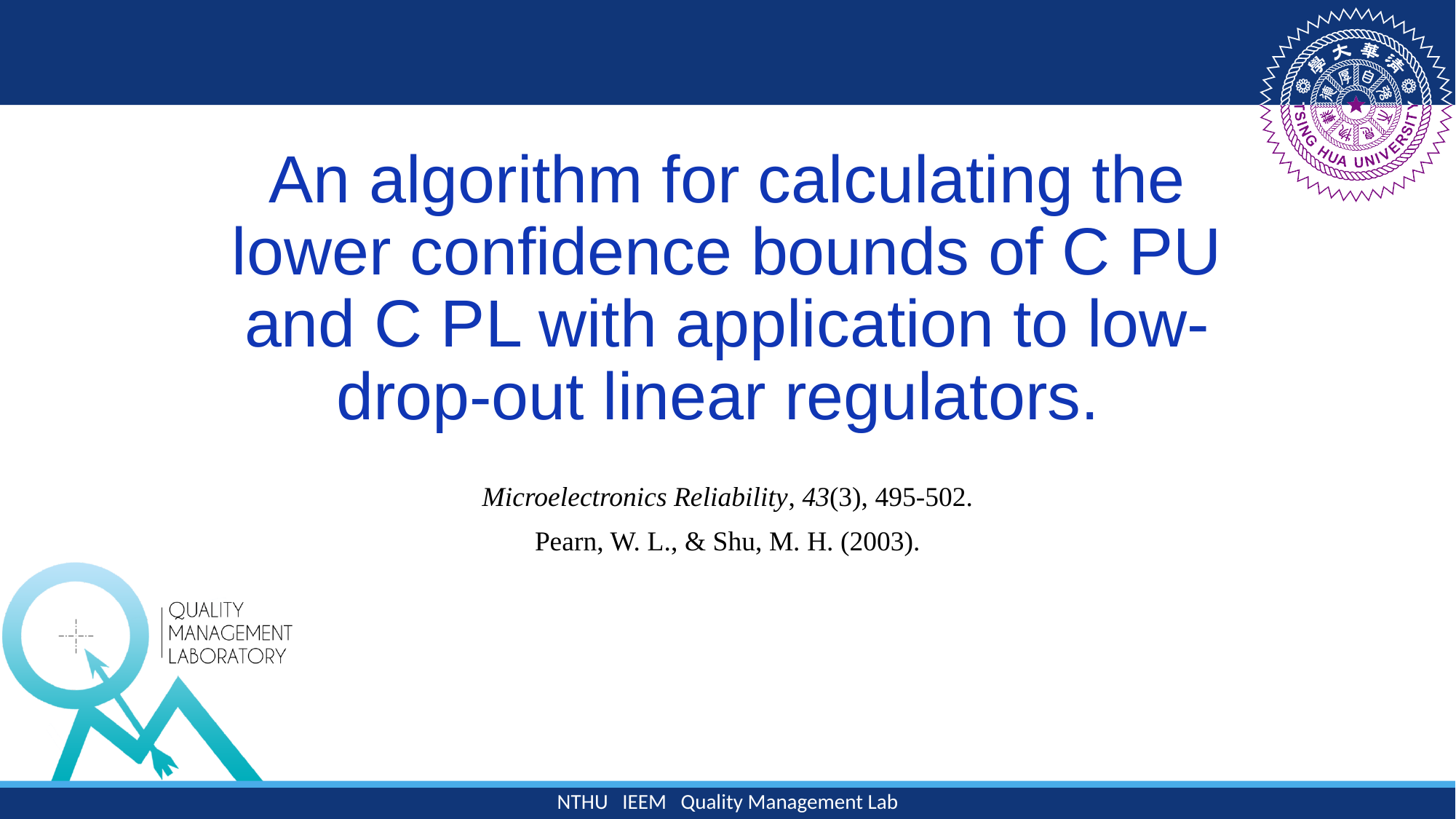

# An algorithm for calculating the lower confidence bounds of C PU and C PL with application to low-drop-out linear regulators.
Microelectronics Reliability, 43(3), 495-502.
Pearn, W. L., & Shu, M. H. (2003).